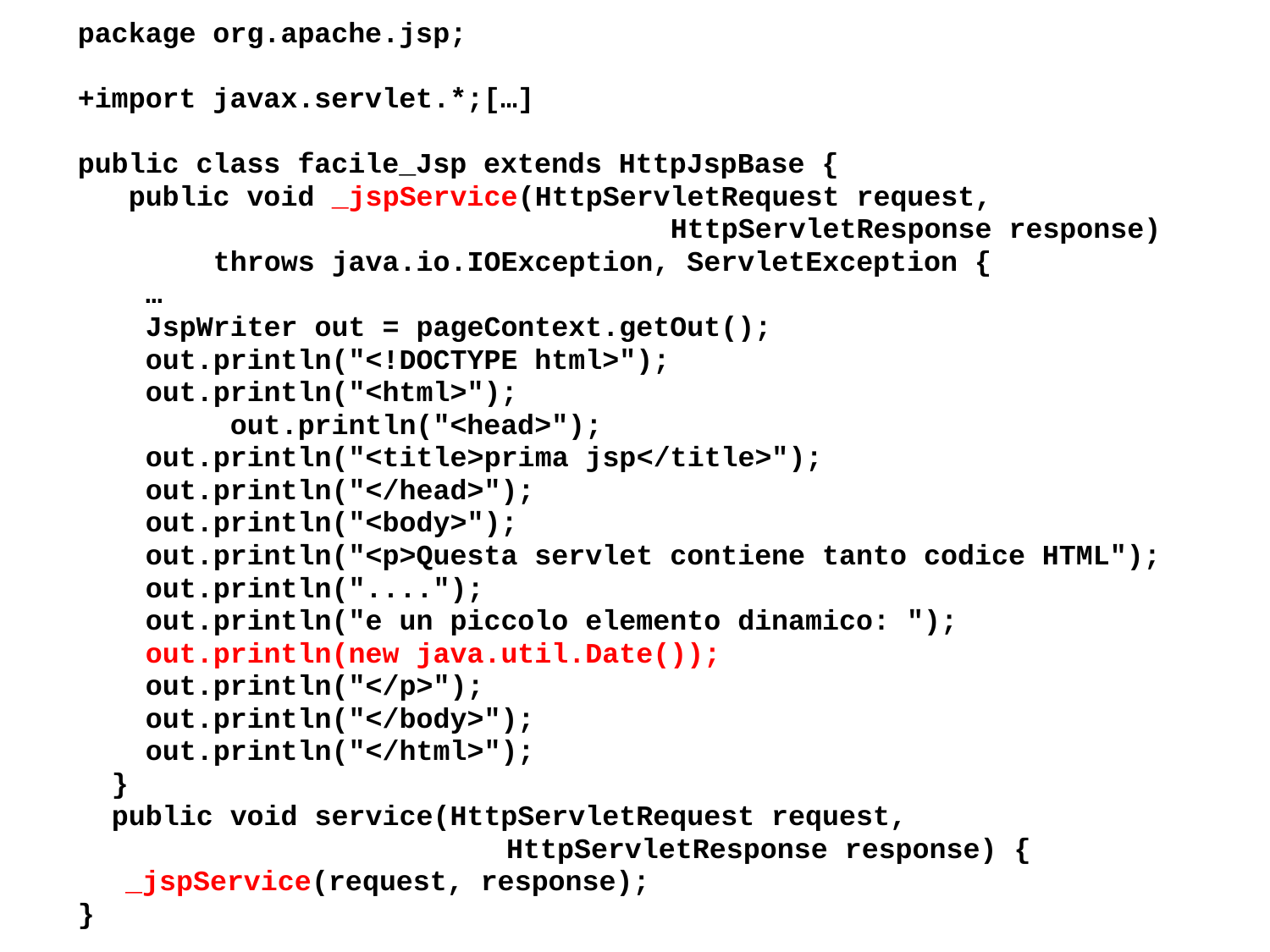

package org.apache.jsp;

+import javax.servlet.*;[…]

public class facile_Jsp extends HttpJspBase {
   public void _jspService(HttpServletRequest request,
                                   HttpServletResponse response)
        throws java.io.IOException, ServletException {
    …
    JspWriter out = pageContext.getOut();
    out.println("<!DOCTYPE html>");
    out.println("<html>");
         out.println("<head>");
    out.println("<title>prima jsp</title>");
    out.println("</head>");
    out.println("<body>");
    out.println("<p>Questa servlet contiene tanto codice HTML");
    out.println("....");
    out.println("e un piccolo elemento dinamico: ");
    out.println(new java.util.Date());
    out.println("</p>");
    out.println("</body>");
    out.println("</html>");
  }
  public void service(HttpServletRequest request,
                    	HttpServletResponse response) {
	_jspService(request, response);
}